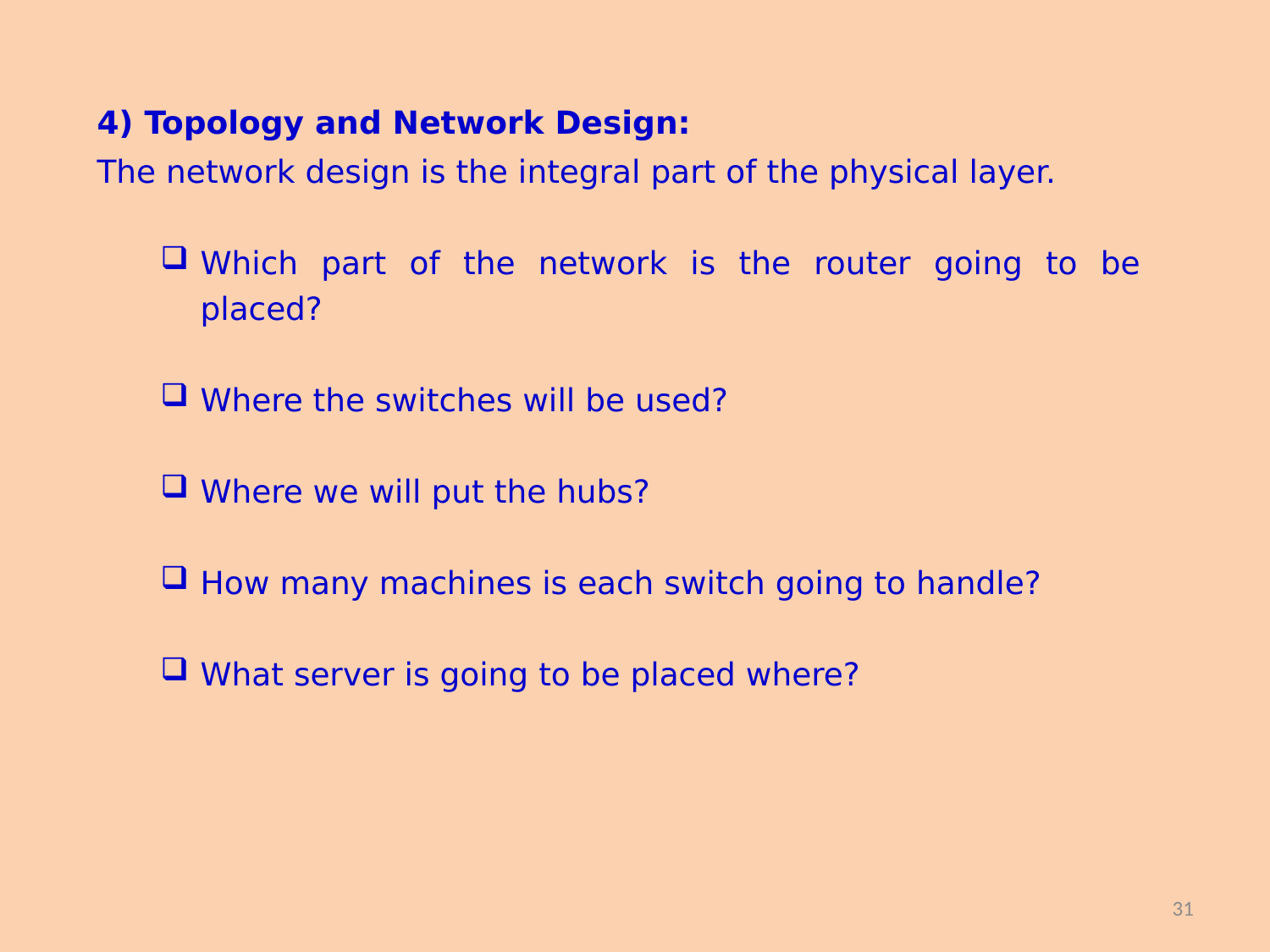

4) Topology and Network Design:
The network design is the integral part of the physical layer.

Which part of the network is the router going to be placed?

Where the switches will be used?

Where we will put the hubs?

How many machines is each switch going to handle?

What server is going to be placed where?
31